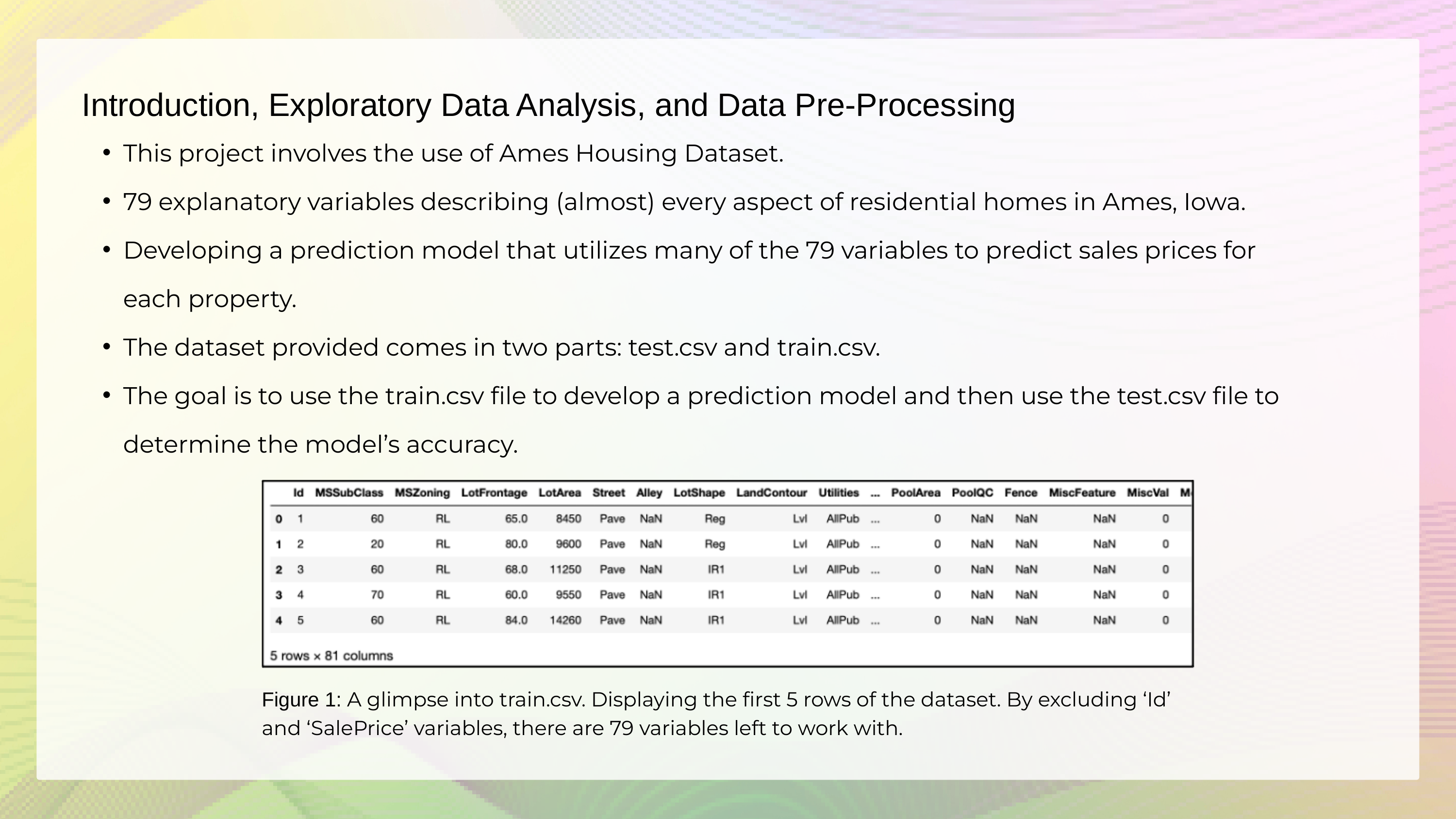

Introduction, Exploratory Data Analysis, and Data Pre-Processing
This project involves the use of Ames Housing Dataset.
79 explanatory variables describing (almost) every aspect of residential homes in Ames, Iowa.
Developing a prediction model that utilizes many of the 79 variables to predict sales prices for each property.
The dataset provided comes in two parts: test.csv and train.csv.
The goal is to use the train.csv file to develop a prediction model and then use the test.csv file to determine the model’s accuracy.

Figure 1: A glimpse into train.csv. Displaying the first 5 rows of the dataset. By excluding ‘Id’ and ‘SalePrice’ variables, there are 79 variables left to work with.